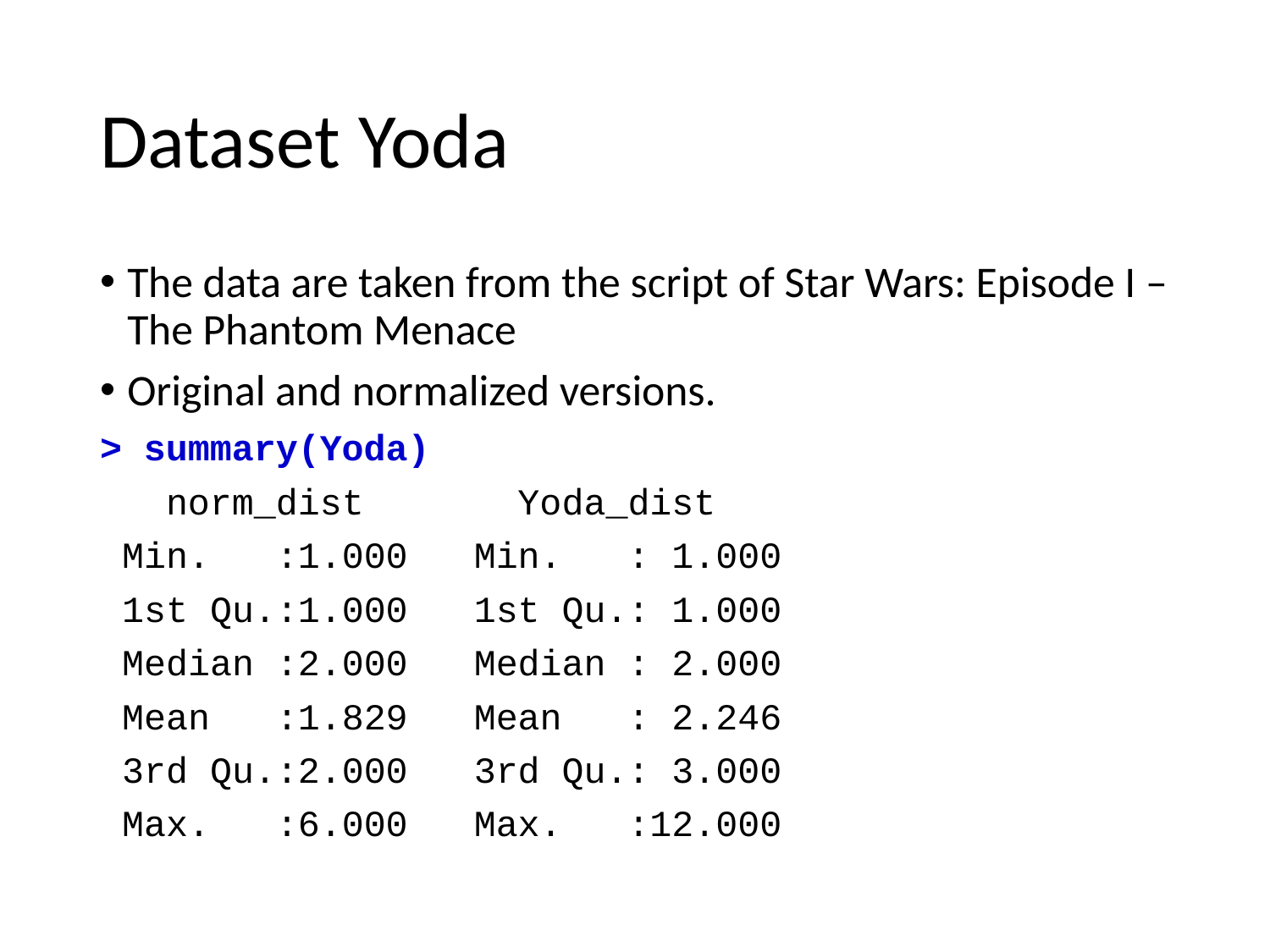

# Dataset Yoda
The data are taken from the script of Star Wars: Episode I – The Phantom Menace
Original and normalized versions.
> summary(Yoda)
   norm_dist       Yoda_dist
 Min.   :1.000   Min.   : 1.000
 1st Qu.:1.000   1st Qu.: 1.000
 Median :2.000   Median : 2.000
 Mean   :1.829   Mean   : 2.246
 3rd Qu.:2.000   3rd Qu.: 3.000
 Max.   :6.000   Max.   :12.000